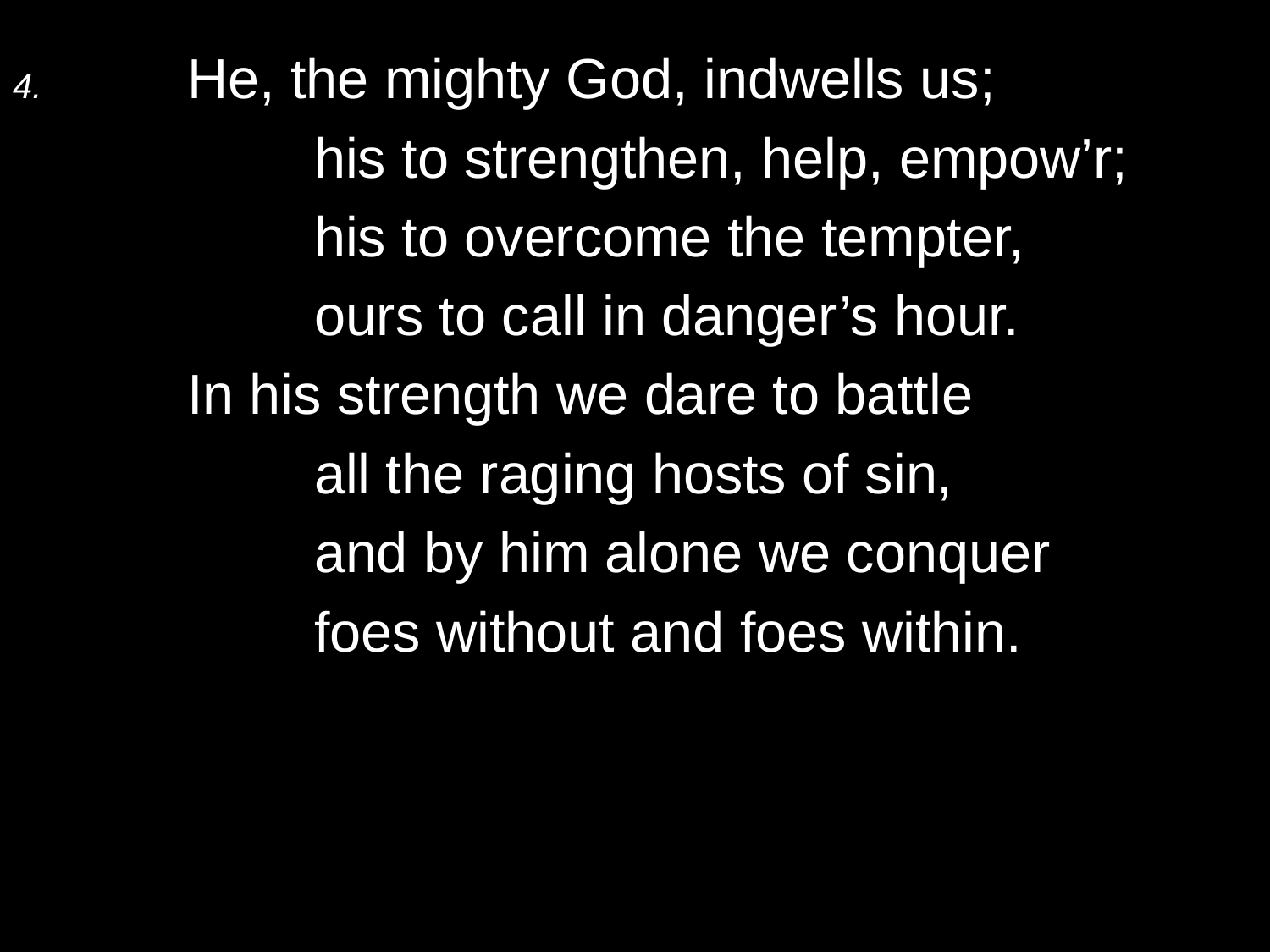

4.	He, the mighty God, indwells us;
		his to strengthen, help, empow’r;
		his to overcome the tempter,
		ours to call in danger’s hour.
	In his strength we dare to battle
		all the raging hosts of sin,
		and by him alone we conquer
		foes without and foes within.